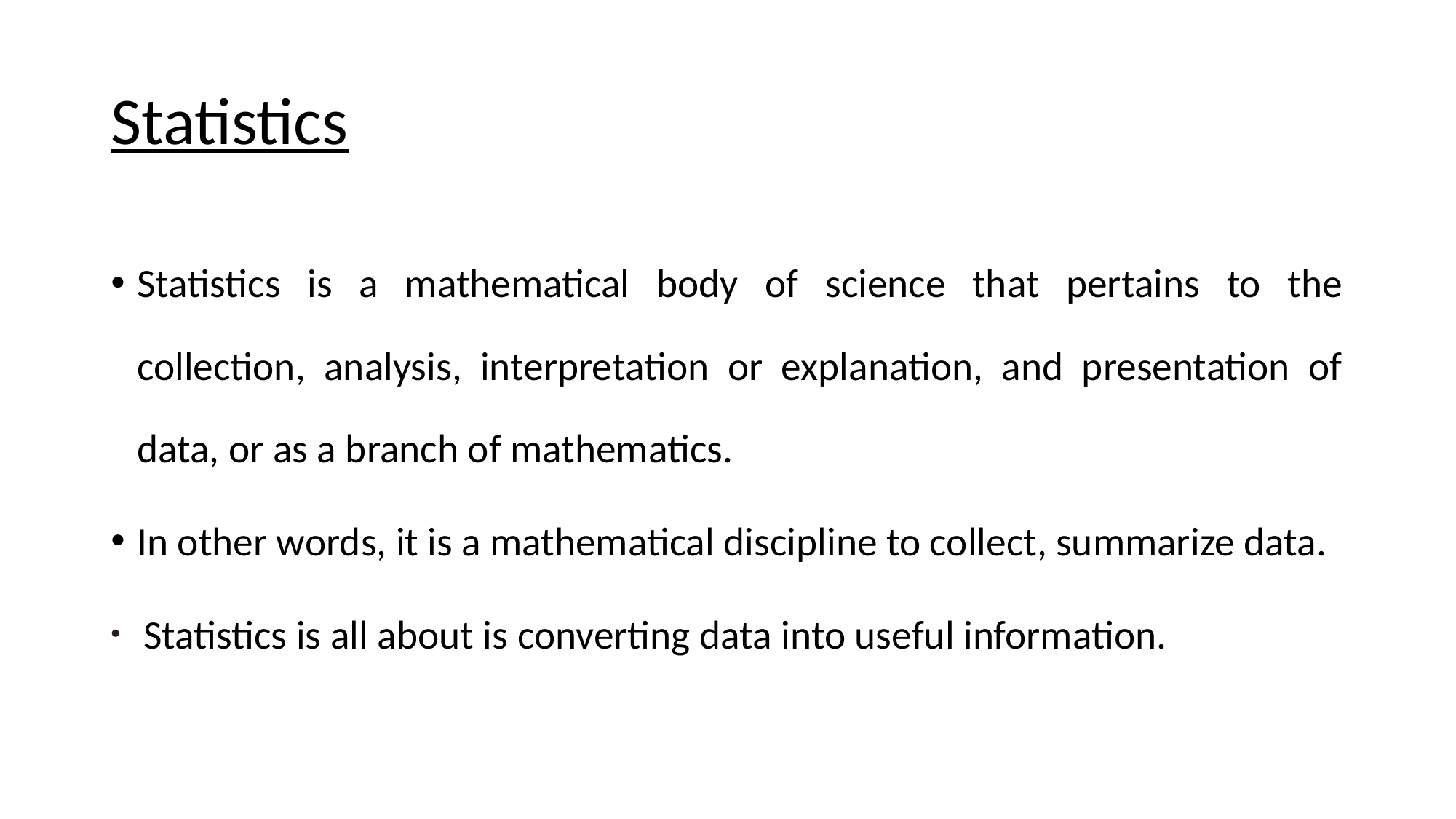

# Statistics
Statistics is a mathematical body of science that pertains to the collection, analysis, interpretation or explanation, and presentation of data, or as a branch of mathematics.
In other words, it is a mathematical discipline to collect, summarize data.
 Statistics is all about is converting data into useful information.